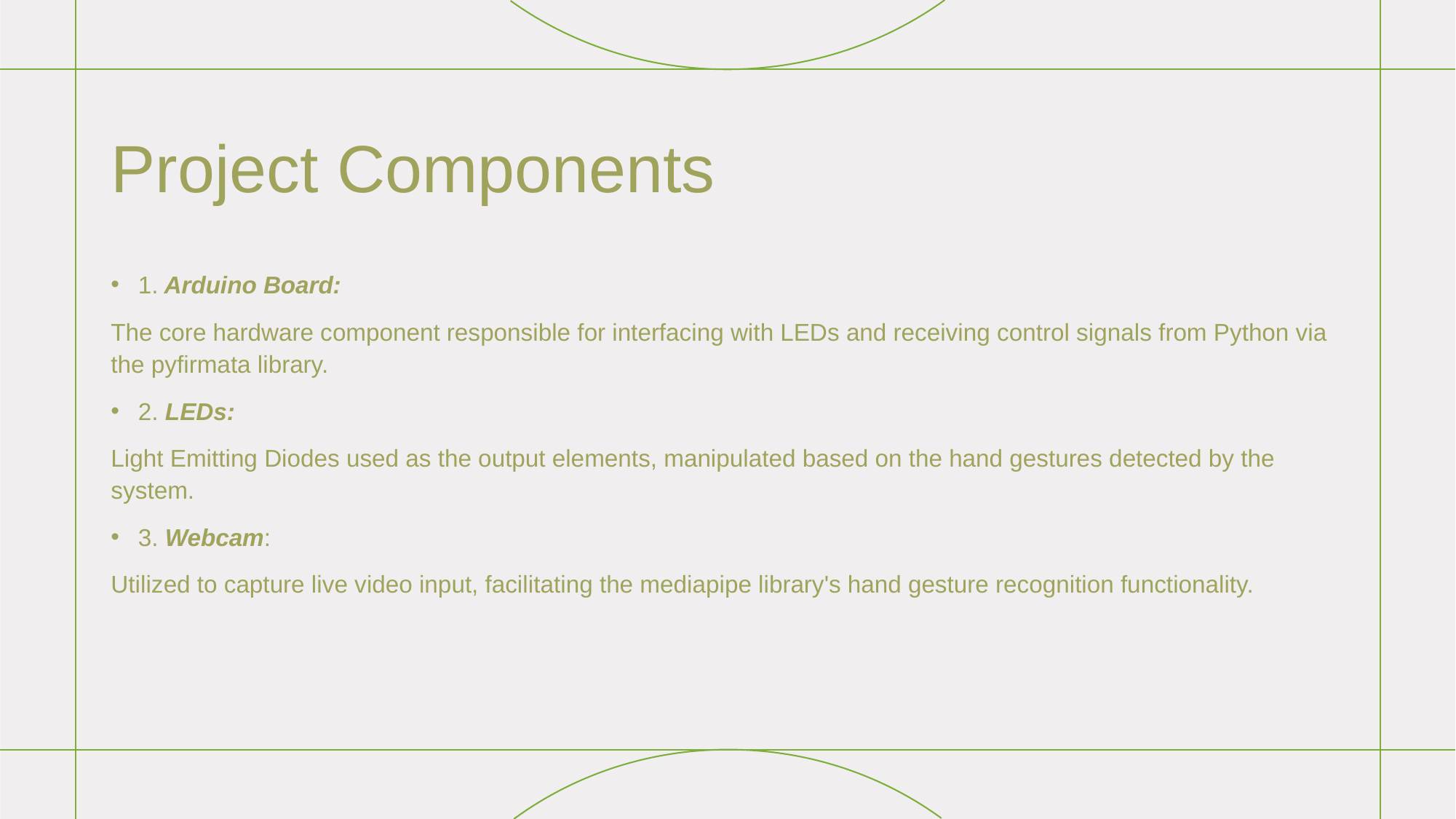

# Project Components
1. Arduino Board:
The core hardware component responsible for interfacing with LEDs and receiving control signals from Python via the pyfirmata library.
2. LEDs:
Light Emitting Diodes used as the output elements, manipulated based on the hand gestures detected by the system.
3. Webcam:
Utilized to capture live video input, facilitating the mediapipe library's hand gesture recognition functionality.